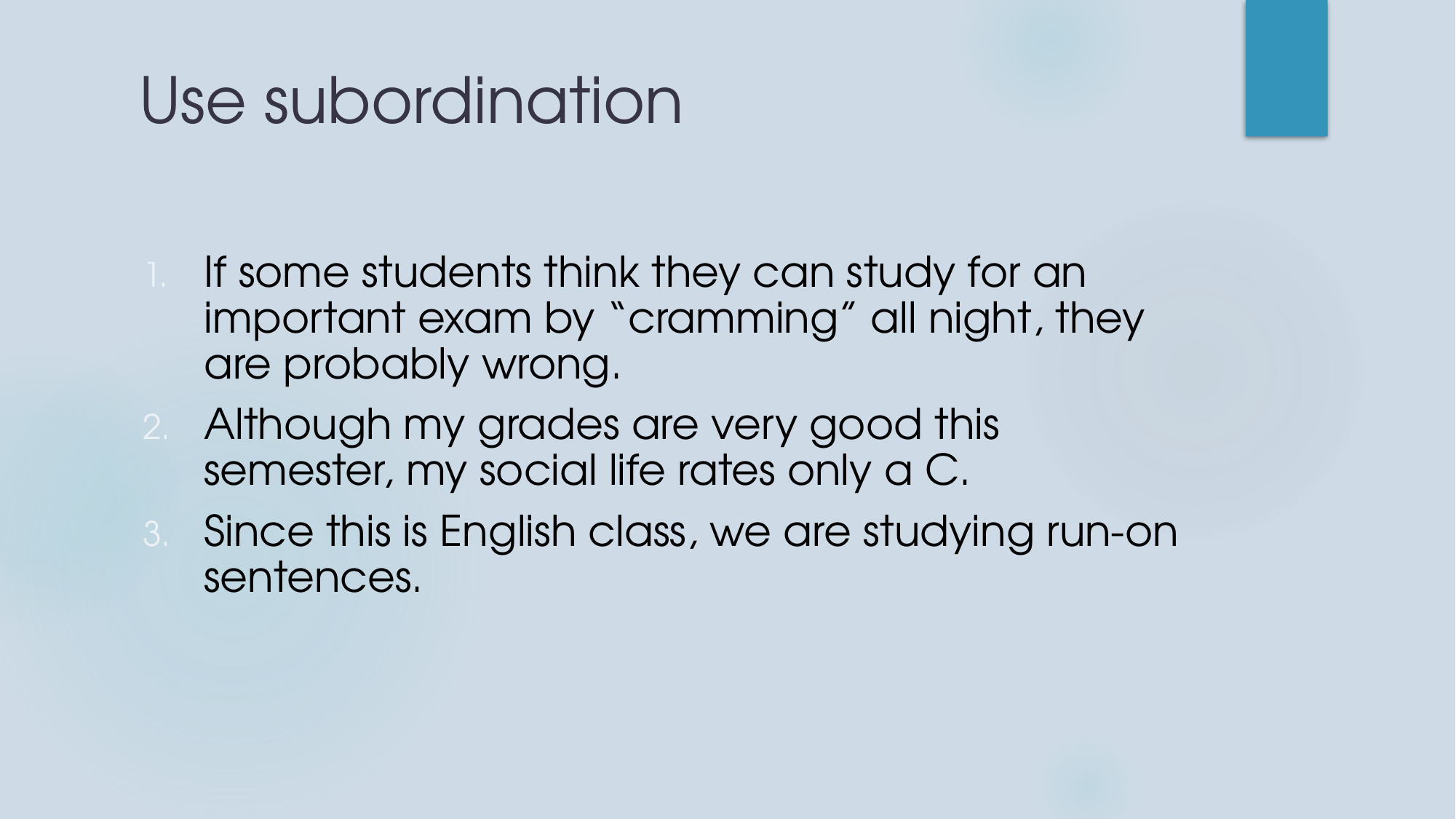

# Use subordination
If some students think they can study for an important exam by “cramming” all night, they are probably wrong.
Although my grades are very good this semester, my social life rates only a C.
Since this is English class, we are studying run-on sentences.